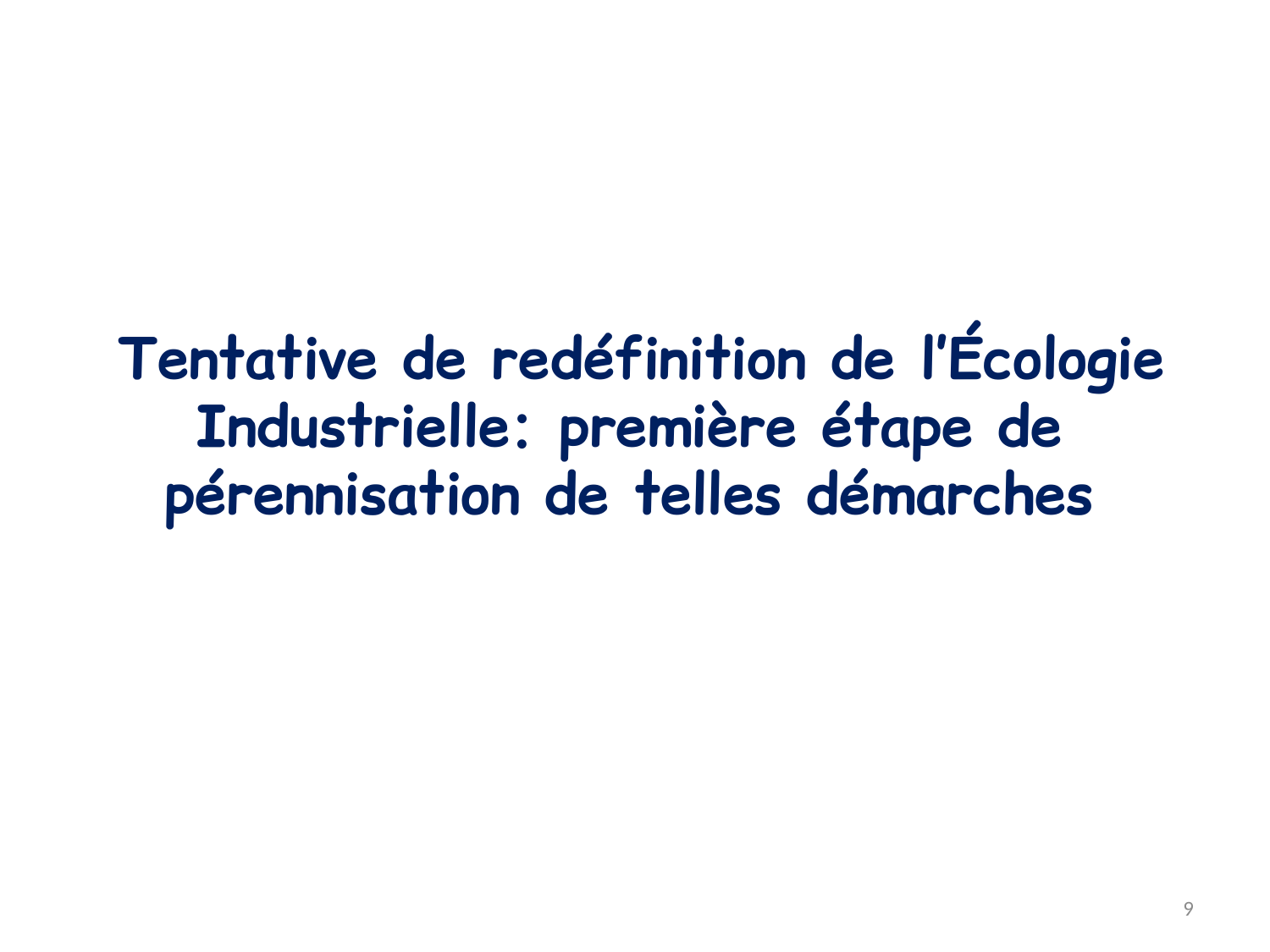

Tentative de redéfinition de l’Écologie Industrielle: première étape de pérennisation de telles démarches
9